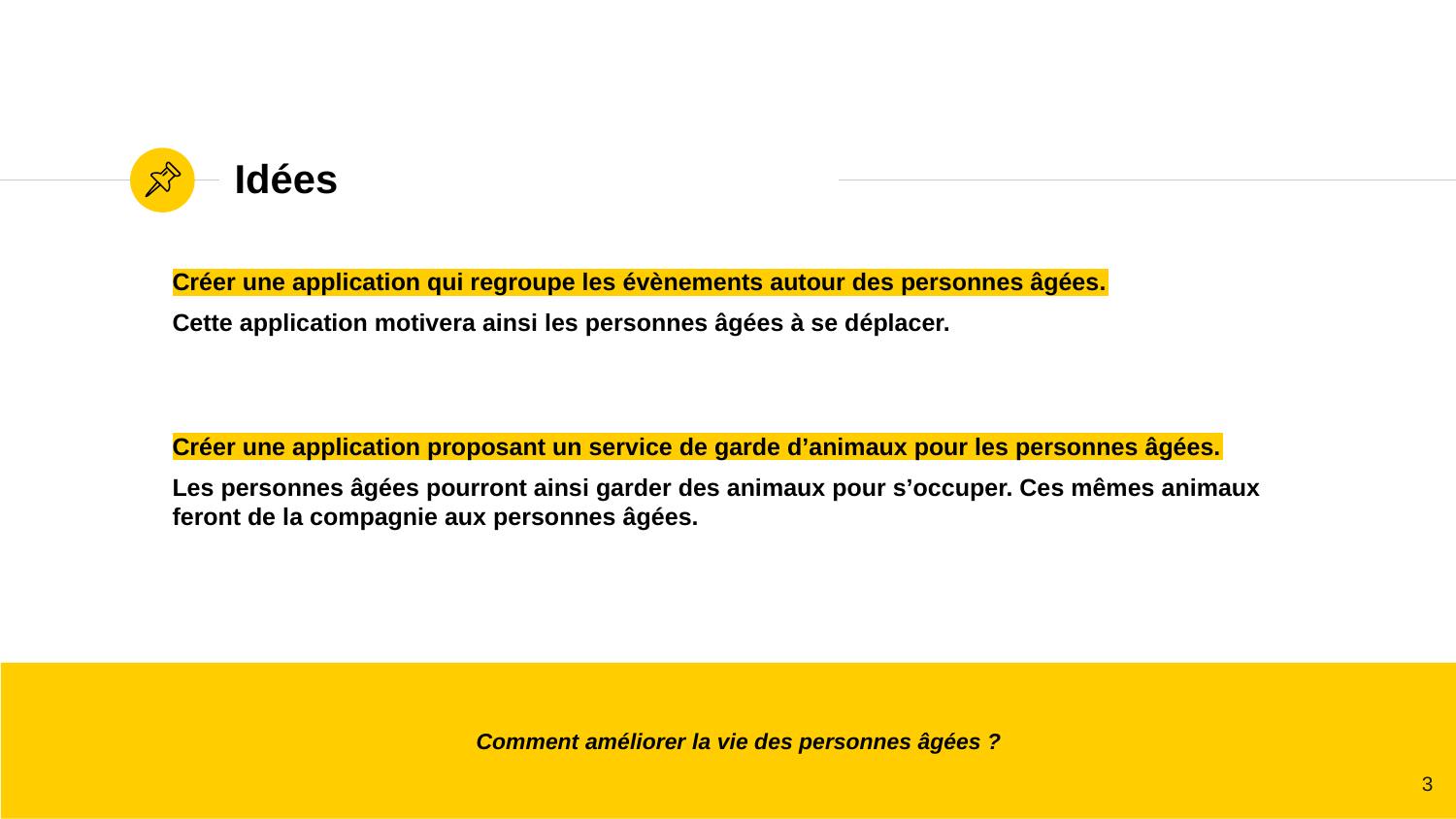

# Idées

Créer une application qui regroupe les évènements autour des personnes âgées.
Cette application motivera ainsi les personnes âgées à se déplacer.

Créer une application proposant un service de garde d’animaux pour les personnes âgées.
Les personnes âgées pourront ainsi garder des animaux pour s’occuper. Ces mêmes animaux feront de la compagnie aux personnes âgées.

 Comment améliorer la vie des personnes âgées ?
3